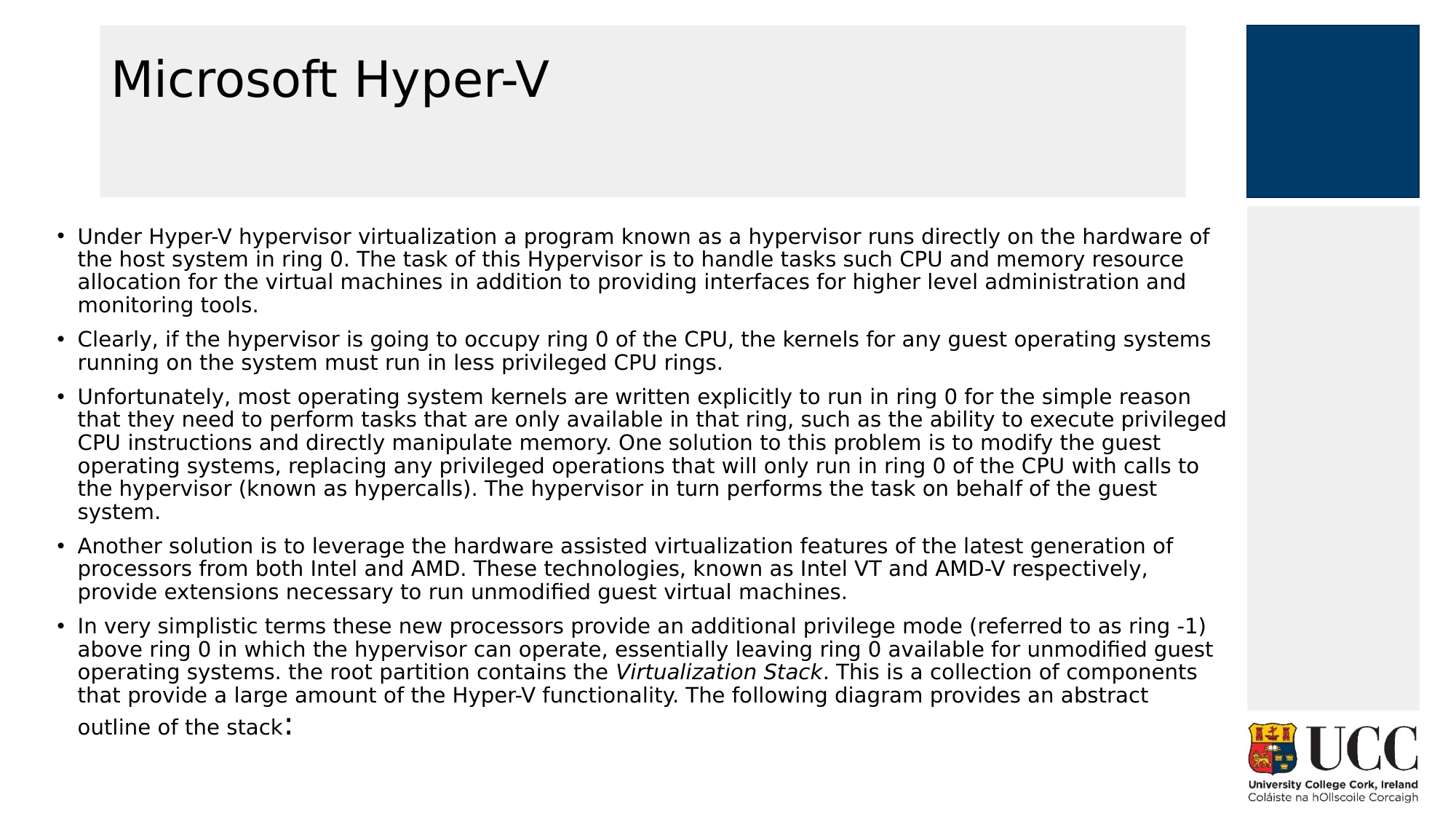

# Microsoft Hyper-V
Under Hyper-V hypervisor virtualization a program known as a hypervisor runs directly on the hardware of the host system in ring 0. The task of this Hypervisor is to handle tasks such CPU and memory resource allocation for the virtual machines in addition to providing interfaces for higher level administration and monitoring tools.
Clearly, if the hypervisor is going to occupy ring 0 of the CPU, the kernels for any guest operating systems running on the system must run in less privileged CPU rings.
Unfortunately, most operating system kernels are written explicitly to run in ring 0 for the simple reason that they need to perform tasks that are only available in that ring, such as the ability to execute privileged CPU instructions and directly manipulate memory. One solution to this problem is to modify the guest operating systems, replacing any privileged operations that will only run in ring 0 of the CPU with calls to the hypervisor (known as hypercalls). The hypervisor in turn performs the task on behalf of the guest system.
Another solution is to leverage the hardware assisted virtualization features of the latest generation of processors from both Intel and AMD. These technologies, known as Intel VT and AMD-V respectively, provide extensions necessary to run unmodified guest virtual machines.
In very simplistic terms these new processors provide an additional privilege mode (referred to as ring -1) above ring 0 in which the hypervisor can operate, essentially leaving ring 0 available for unmodified guest operating systems. the root partition contains the Virtualization Stack. This is a collection of components that provide a large amount of the Hyper-V functionality. The following diagram provides an abstract outline of the stack: